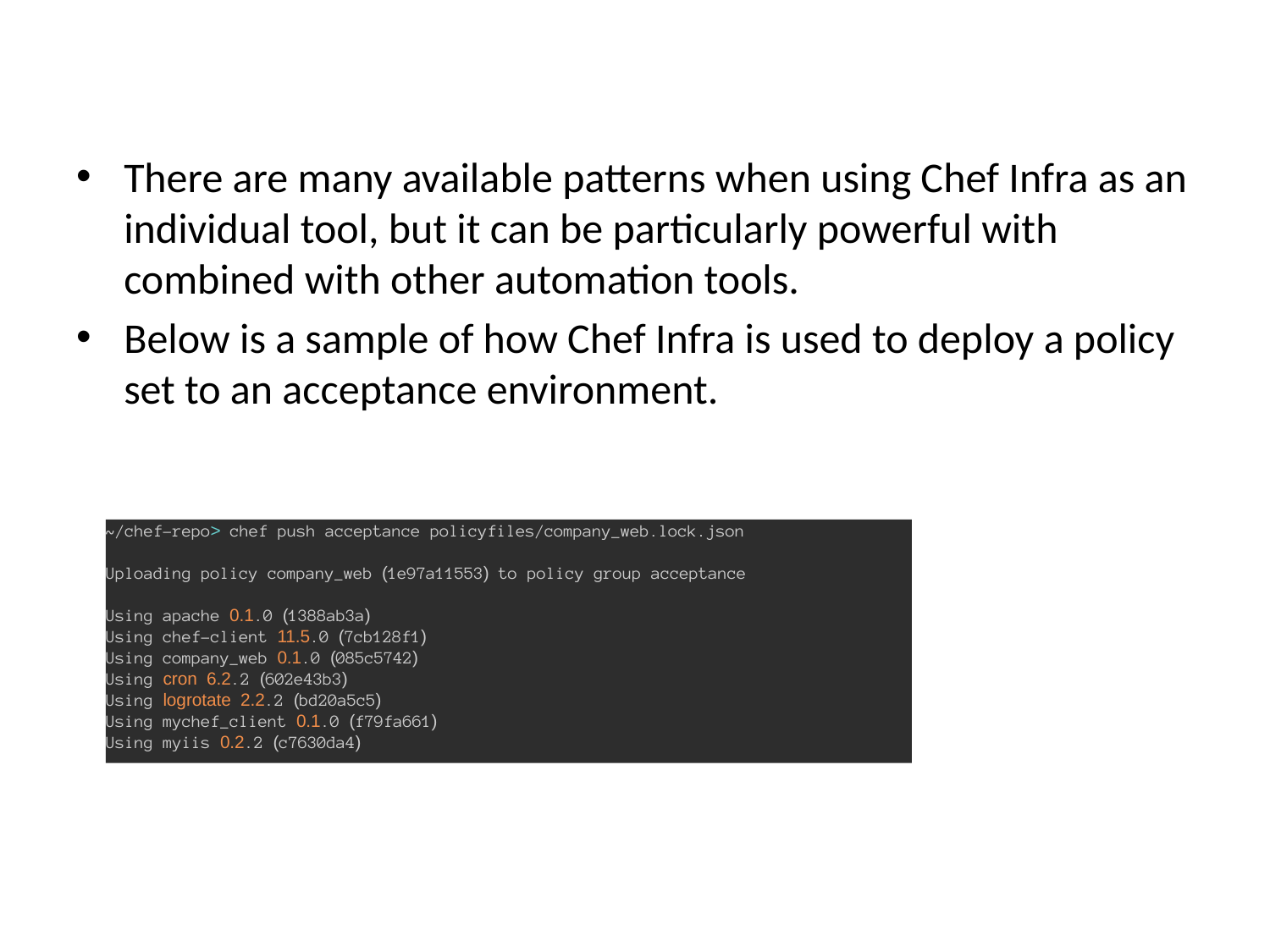

There are many available patterns when using Chef Infra as an individual tool, but it can be particularly powerful with combined with other automation tools.
Below is a sample of how Chef Infra is used to deploy a policy set to an acceptance environment.

~/chef-repo> chef push acceptance policyfiles/company_web.lock.json

Uploading policy company_web (1e97a11553) to policy group acceptance

Using apache 0.1.0 (1388ab3a)
Using chef-client 11.5.0 (7cb128f1)
Using company_web 0.1.0 (085c5742)
Using cron 6.2.2 (602e43b3)
Using logrotate 2.2.2 (bd20a5c5)
Using mychef_client 0.1.0 (f79fa661)
Using myiis 0.2.2 (c7630da4)